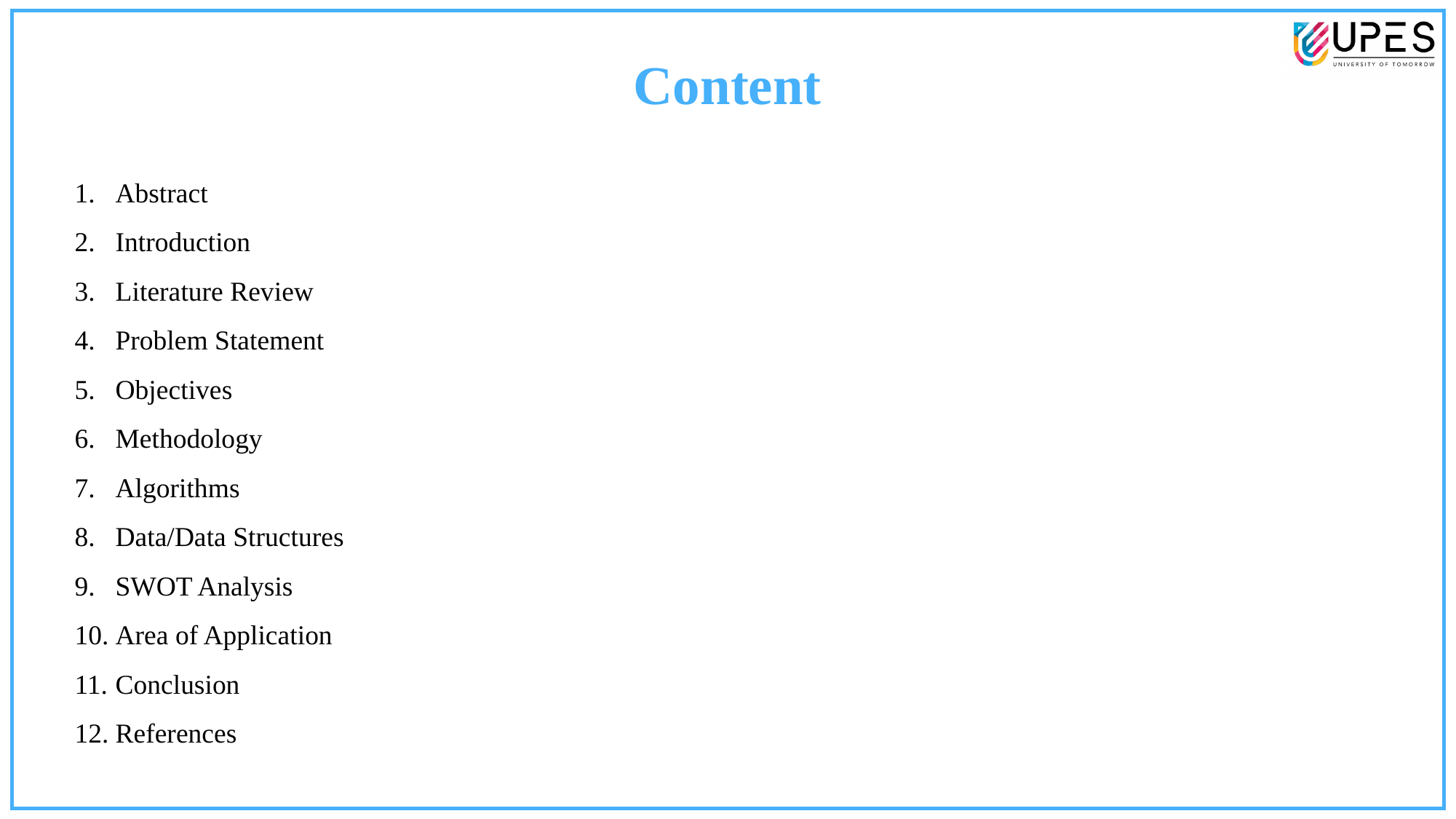

Content
Abstract
Introduction
Literature Review
Problem Statement
Objectives
Methodology
Algorithms
Data/Data Structures
SWOT Analysis
Area of Application
Conclusion
References